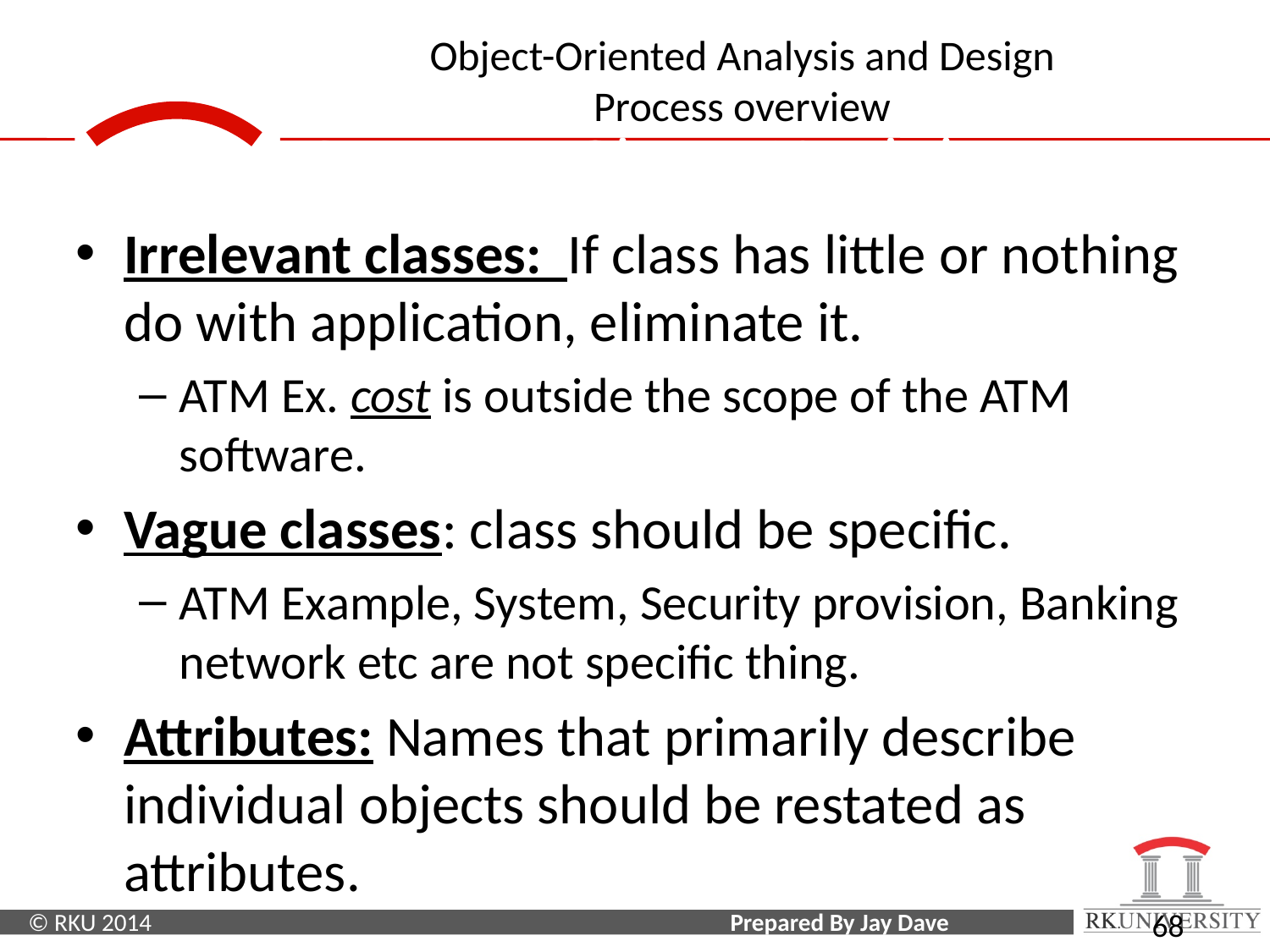

Domain Class Model
Irrelevant classes:  If class has little or nothing do with application, eliminate it.
ATM Ex. cost is outside the scope of the ATM software.
Vague classes: class should be specific.
ATM Example, System, Security provision, Banking network etc are not specific thing.
Attributes: Names that primarily describe individual objects should be restated as attributes.
68